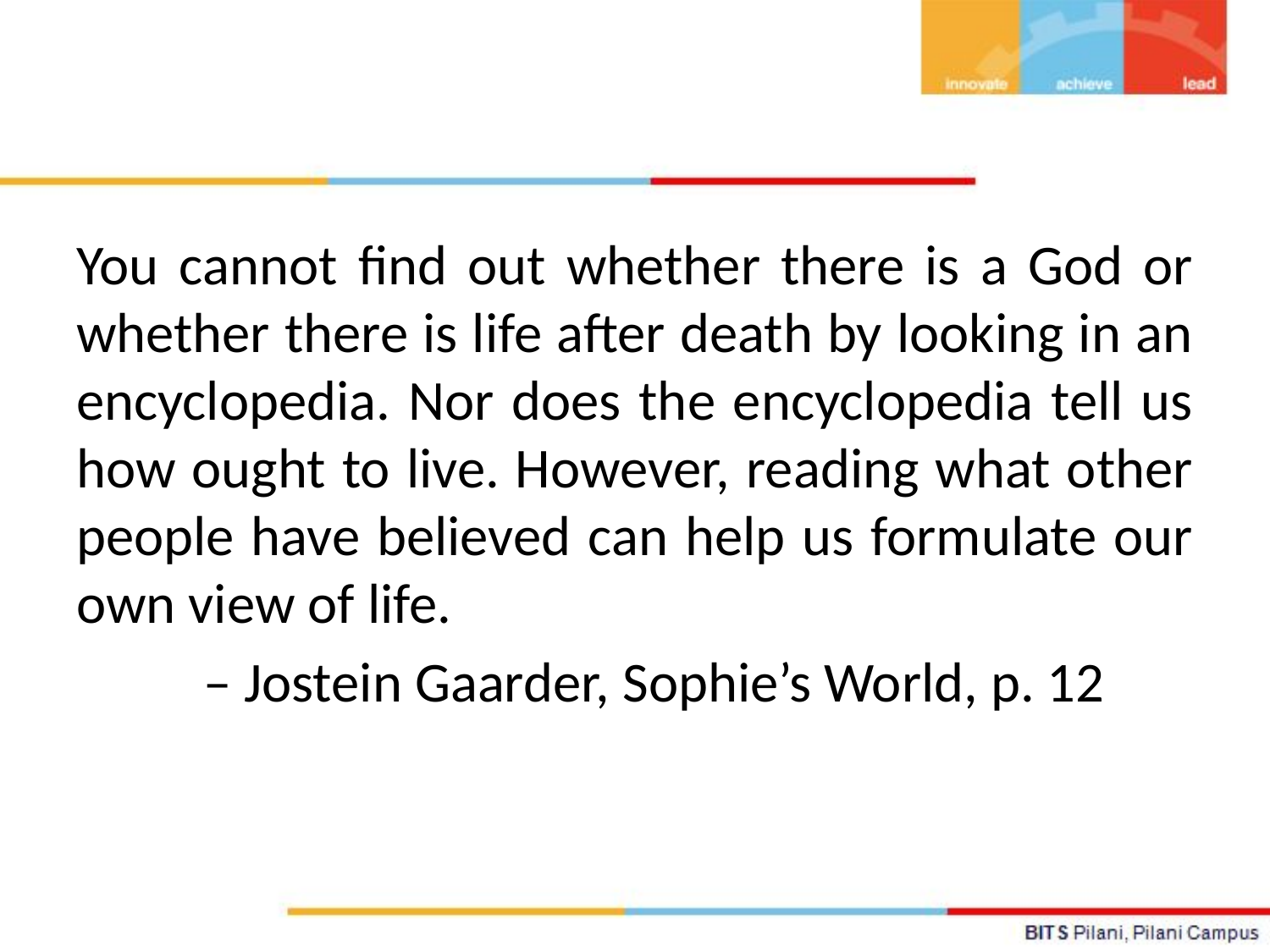

You cannot find out whether there is a God or whether there is life after death by looking in an encyclopedia. Nor does the encyclopedia tell us how ought to live. However, reading what other people have believed can help us formulate our own view of life.
	– Jostein Gaarder, Sophie’s World, p. 12